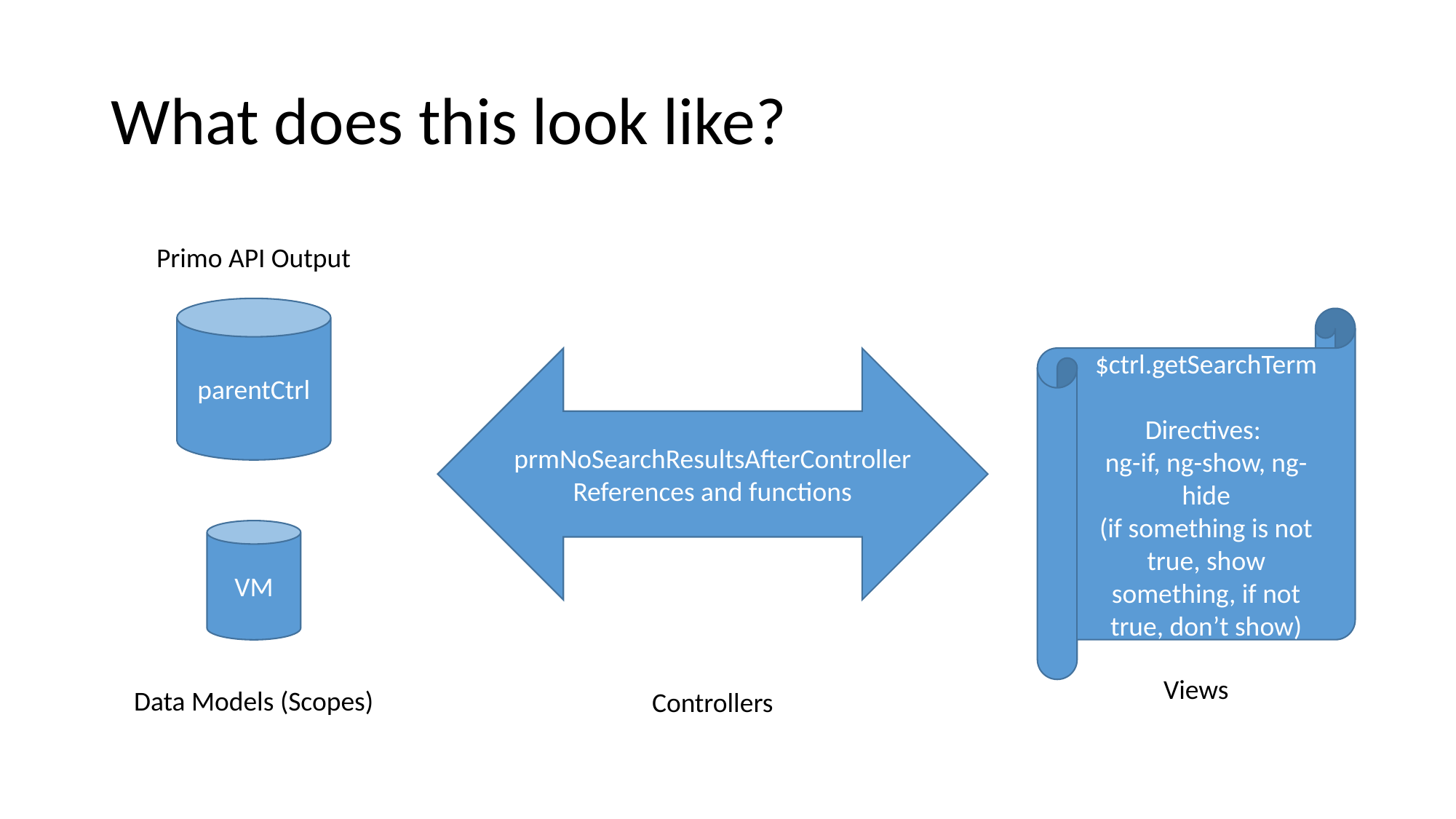

# What does this look like?

Primo API Output
parentCtrl
$ctrl.getSearchTerm

Directives:
ng-if, ng-show, ng-hide
(if something is not true, show something, if not true, don’t show)
prmNoSearchResultsAfterController
References and functions
VM
Views
Data Models (Scopes)
Controllers